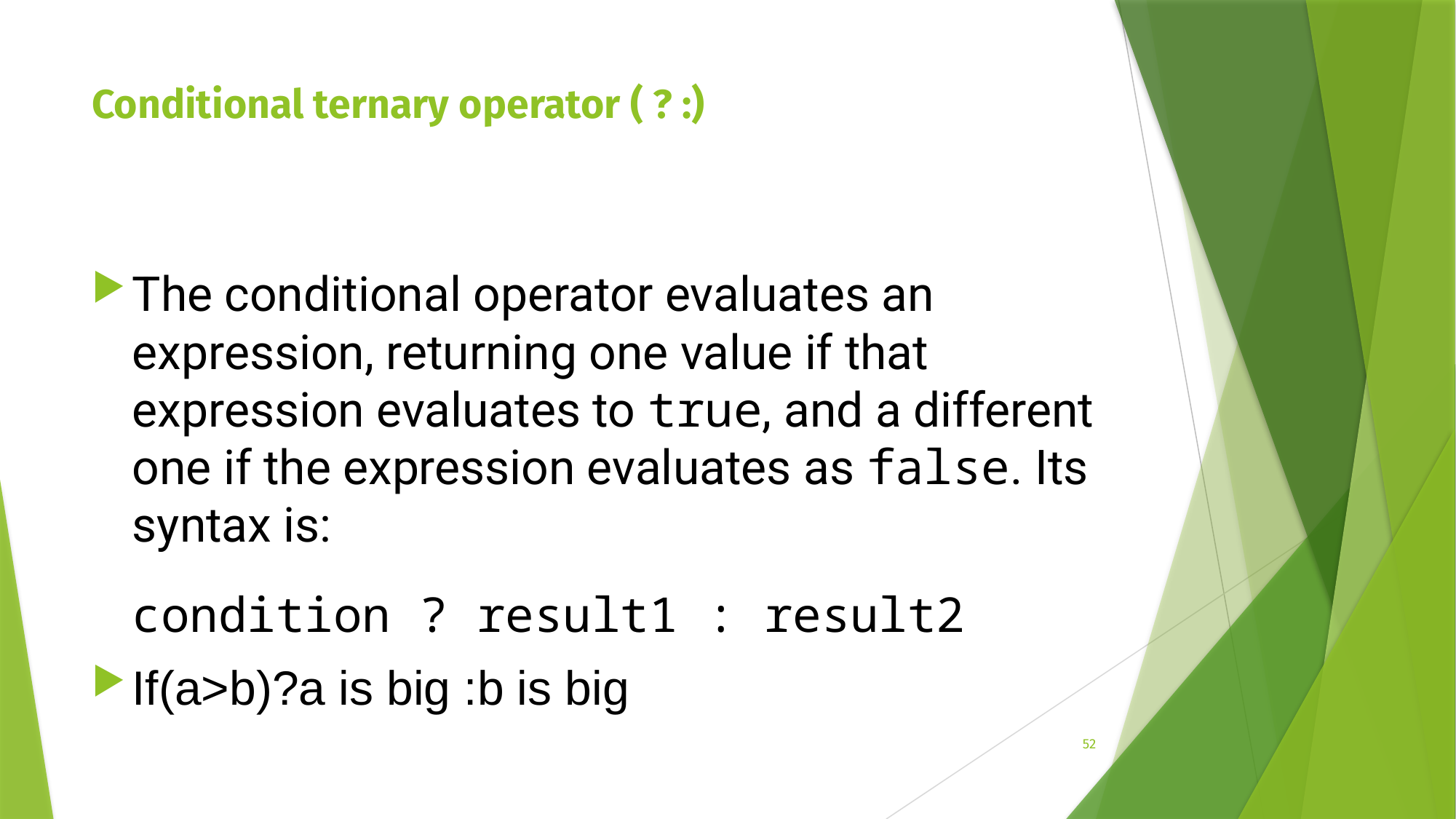

# Conditional ternary operator ( ? :)
The conditional operator evaluates an expression, returning one value if that expression evaluates to true, and a different one if the expression evaluates as false. Its syntax is:
condition ? result1 : result2
If(a>b)?a is big :b is big

52